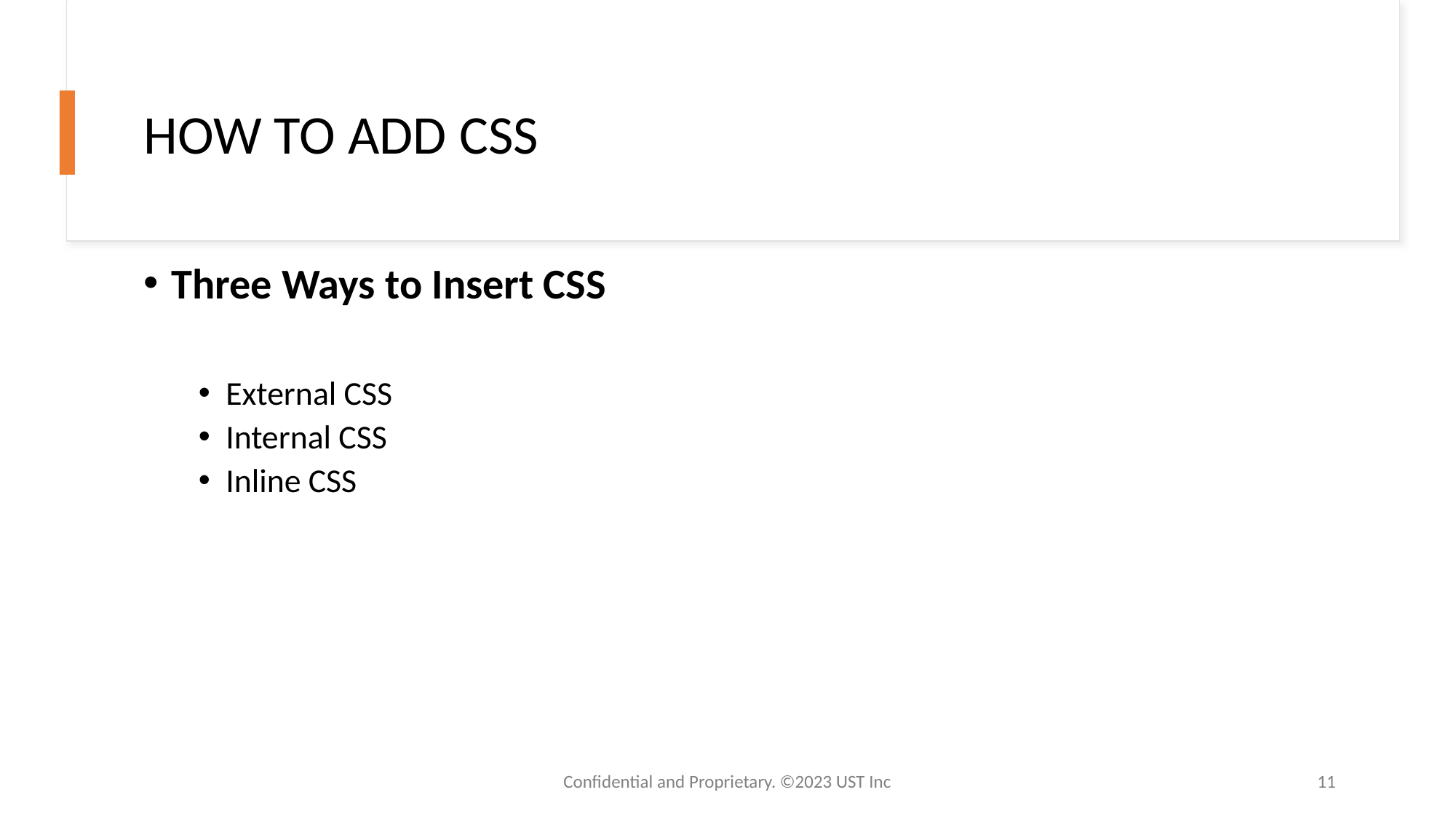

# HOW TO ADD CSS

Three Ways to Insert CSS

External CSS
Internal CSS
Inline CSS

Confidential and Proprietary. ©2023 UST Inc
11